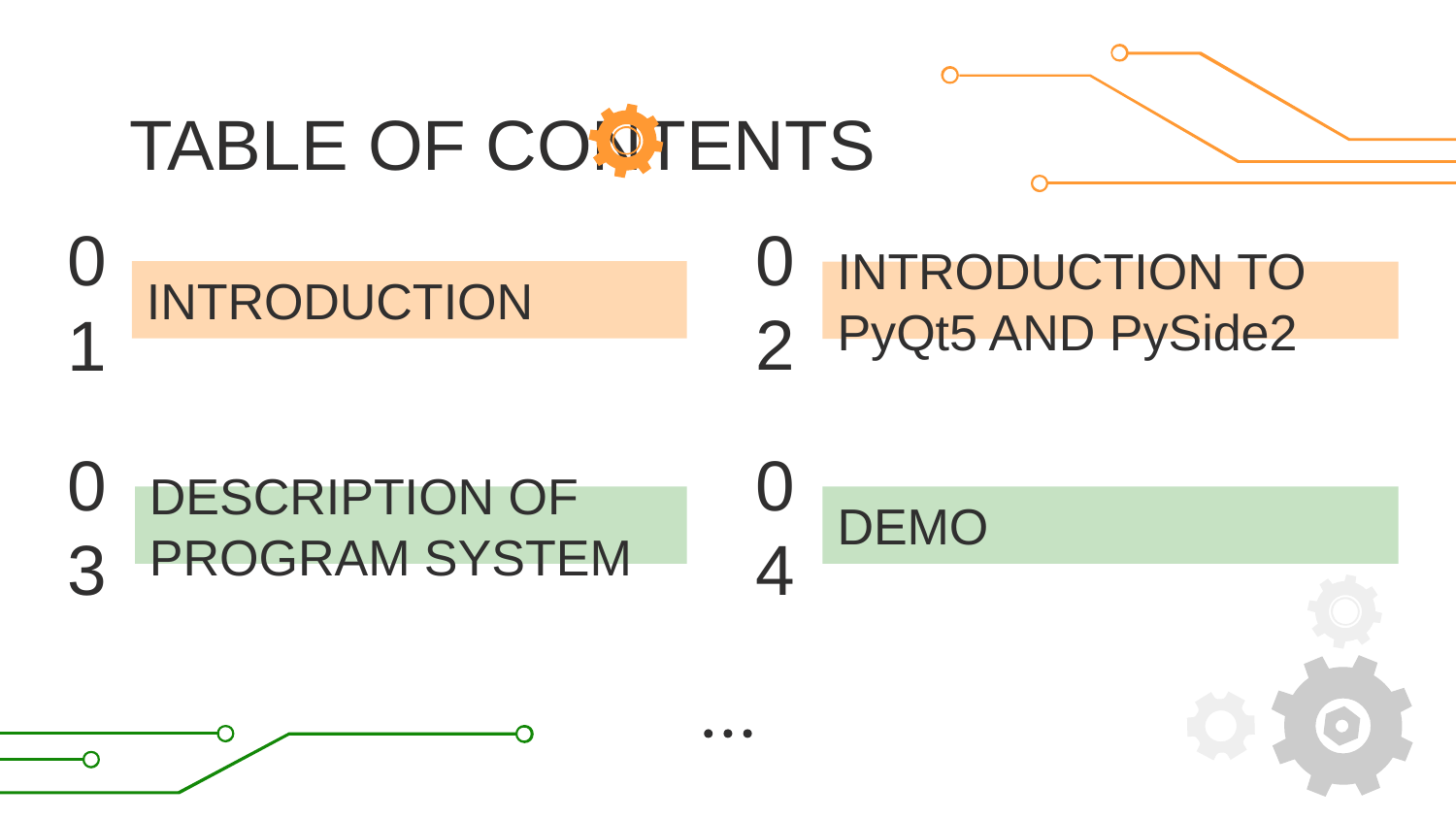

TABLE OF CONTENTS

INTRODUCTION
02
INTRODUCTION TO PyQt5 AND PySide2
# 01
03
04
DEMO
DESCRIPTION OF PROGRAM SYSTEM